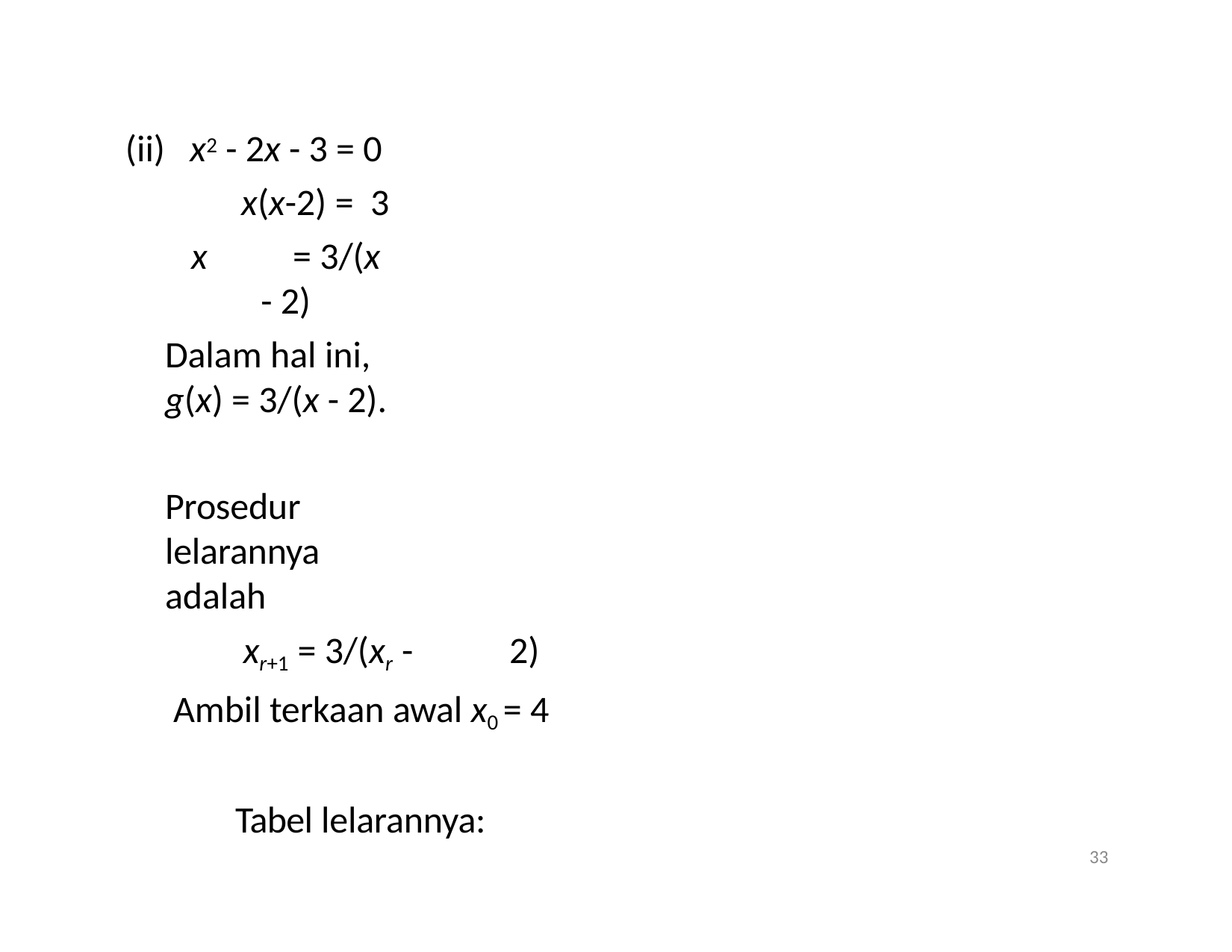

(ii)	x2 - 2x - 3 = 0
x(x-2) =	3
x	= 3/(x - 2)
Dalam hal ini, g(x) = 3/(x - 2).

Prosedur lelarannya adalah
xr+1 = 3/(xr -	2)  Ambil terkaan awal x0 = 4

Tabel lelarannya:

33